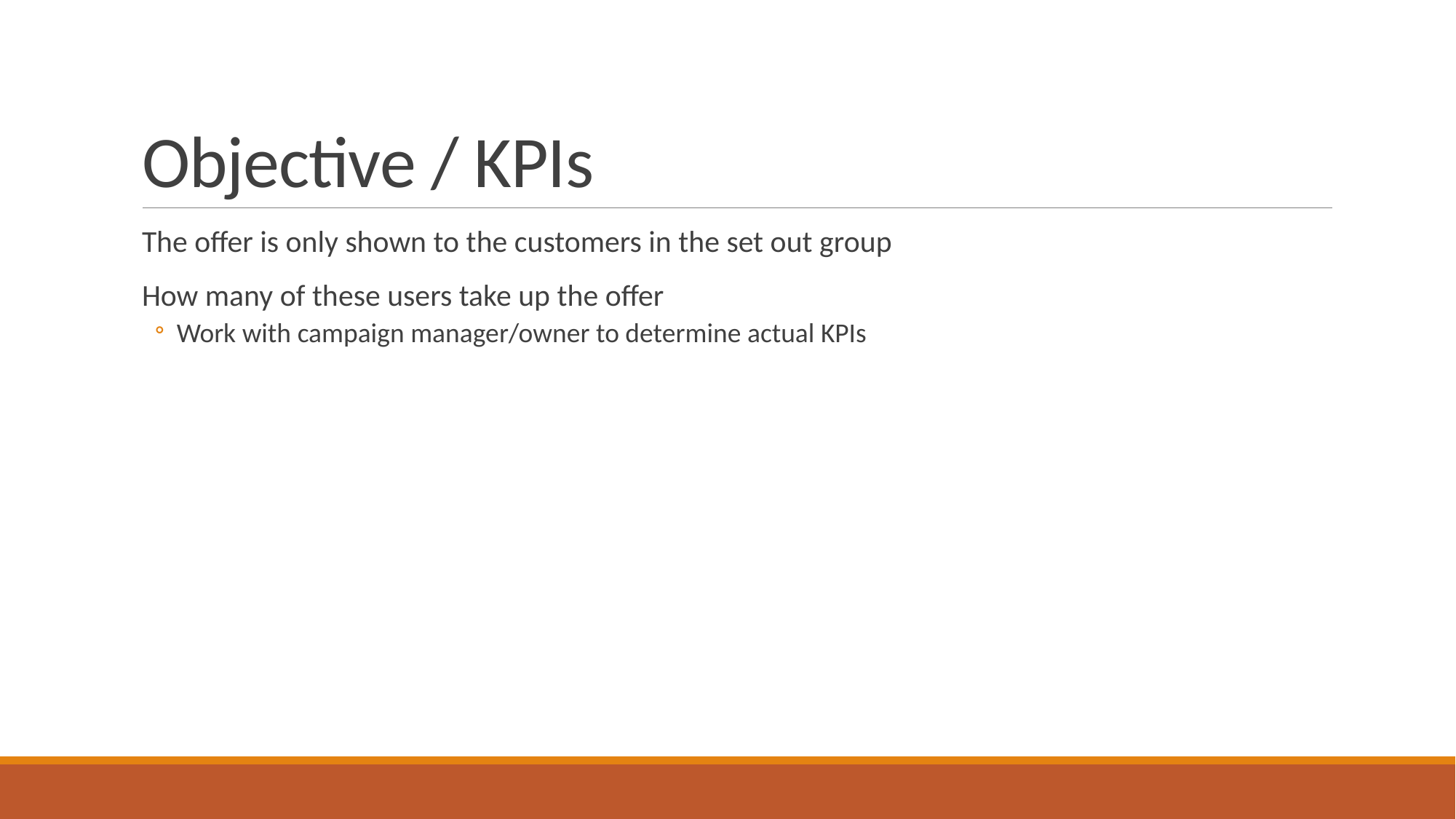

# Objective / KPIs
The offer is only shown to the customers in the set out group
How many of these users take up the offer
Work with campaign manager/owner to determine actual KPIs